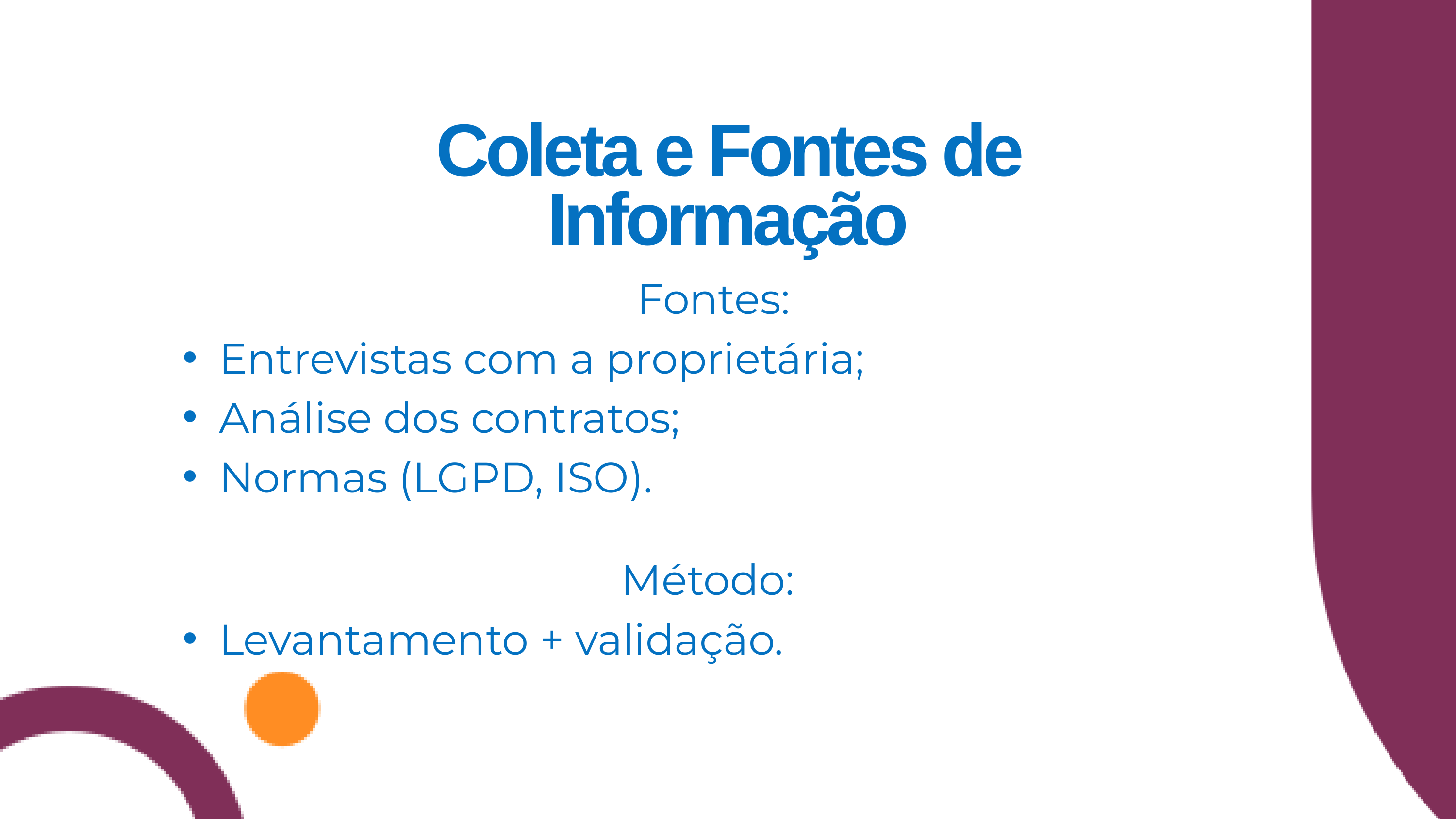

Coleta e Fontes de Informação
Fontes:
Entrevistas com a proprietária;
Análise dos contratos;
Normas (LGPD, ISO).

Método:
Levantamento + validação.